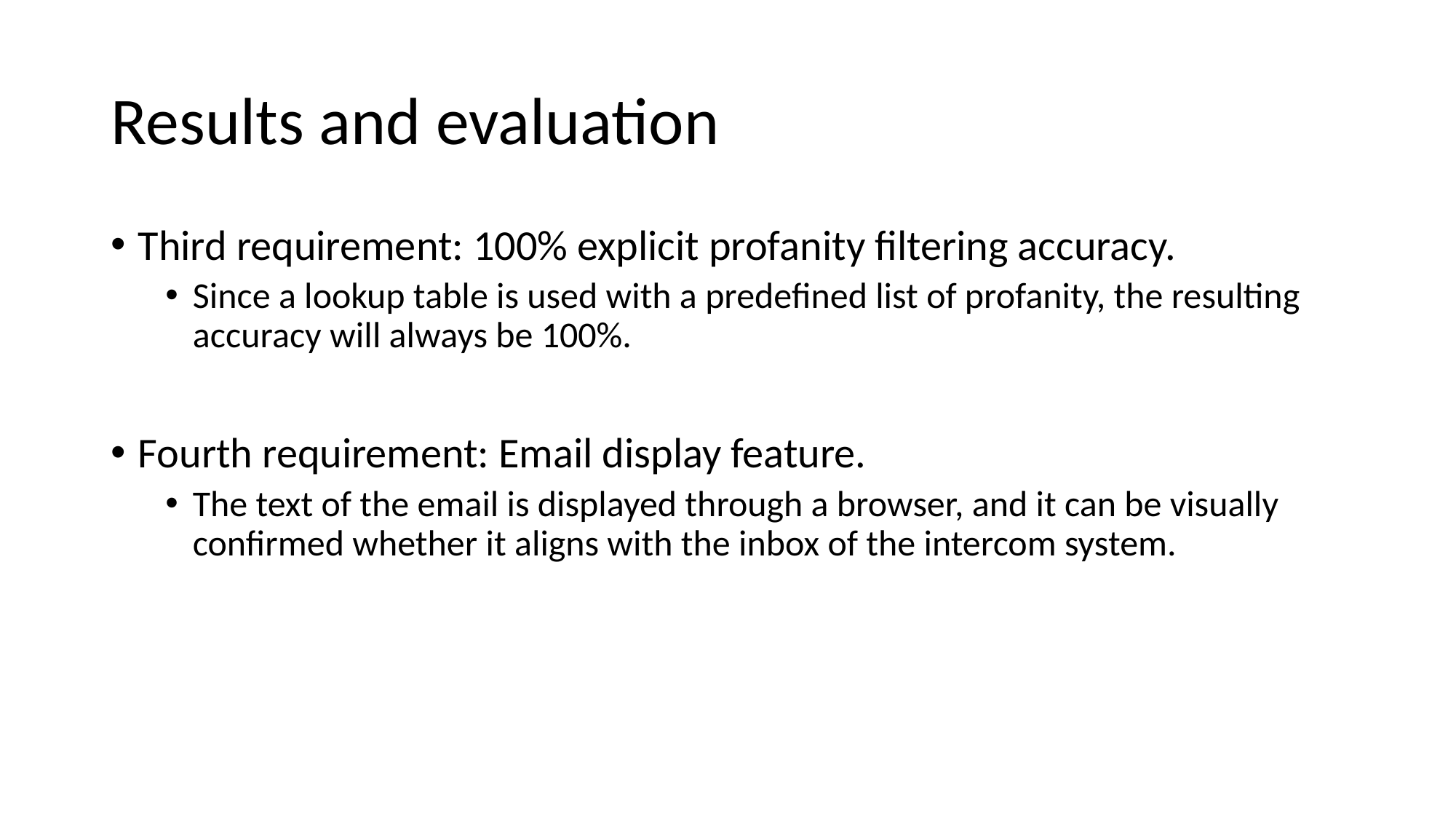

# Results and evaluation
Third requirement: 100% explicit profanity filtering accuracy.
Since a lookup table is used with a predefined list of profanity, the resulting accuracy will always be 100%.

Fourth requirement: Email display feature.
The text of the email is displayed through a browser, and it can be visually confirmed whether it aligns with the inbox of the intercom system.